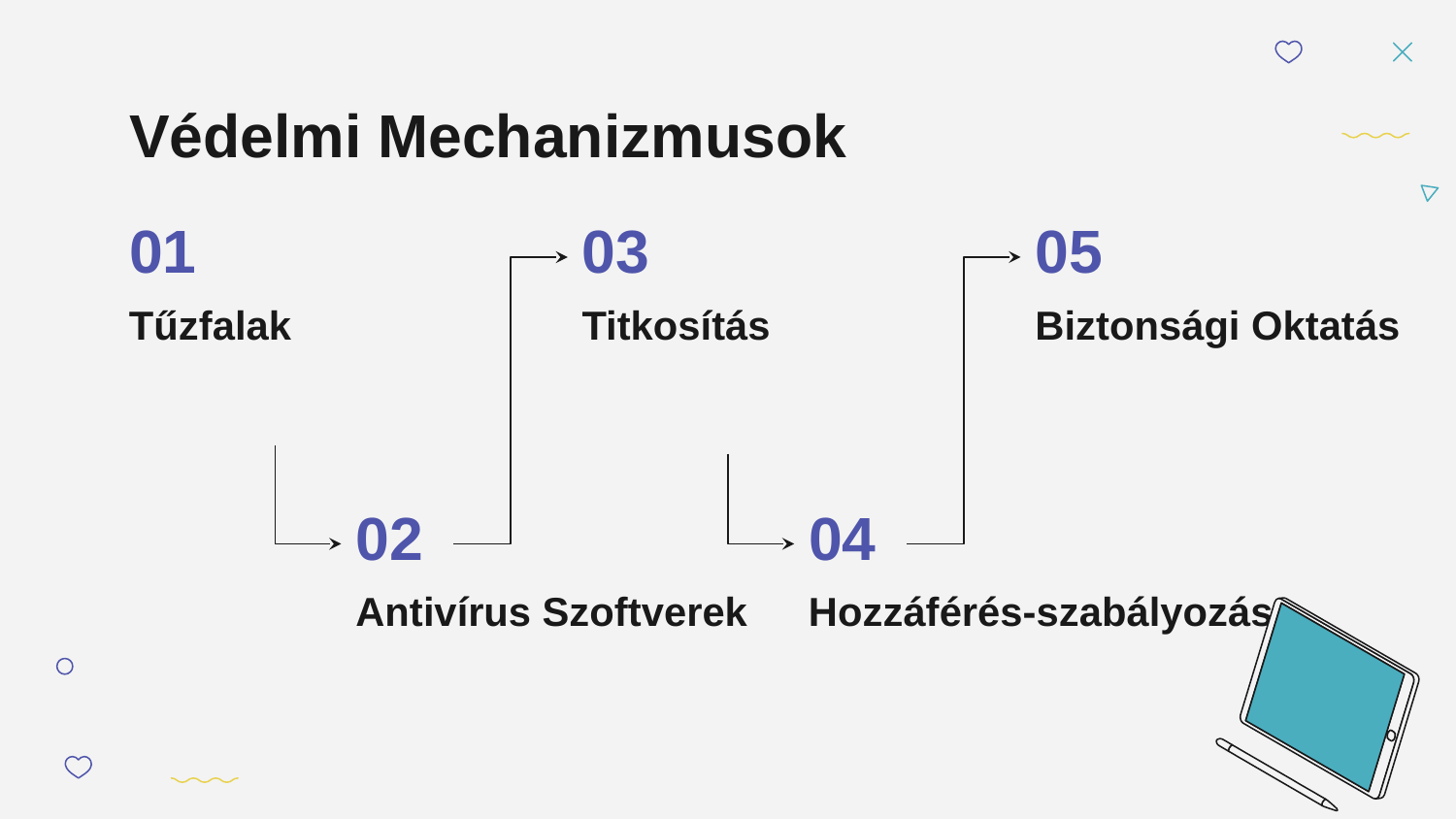

# Védelmi Mechanizmusok
01
03
05
Tűzfalak
Titkosítás
Biztonsági Oktatás
02
04
Antivírus Szoftverek
Hozzáférés-szabályozás